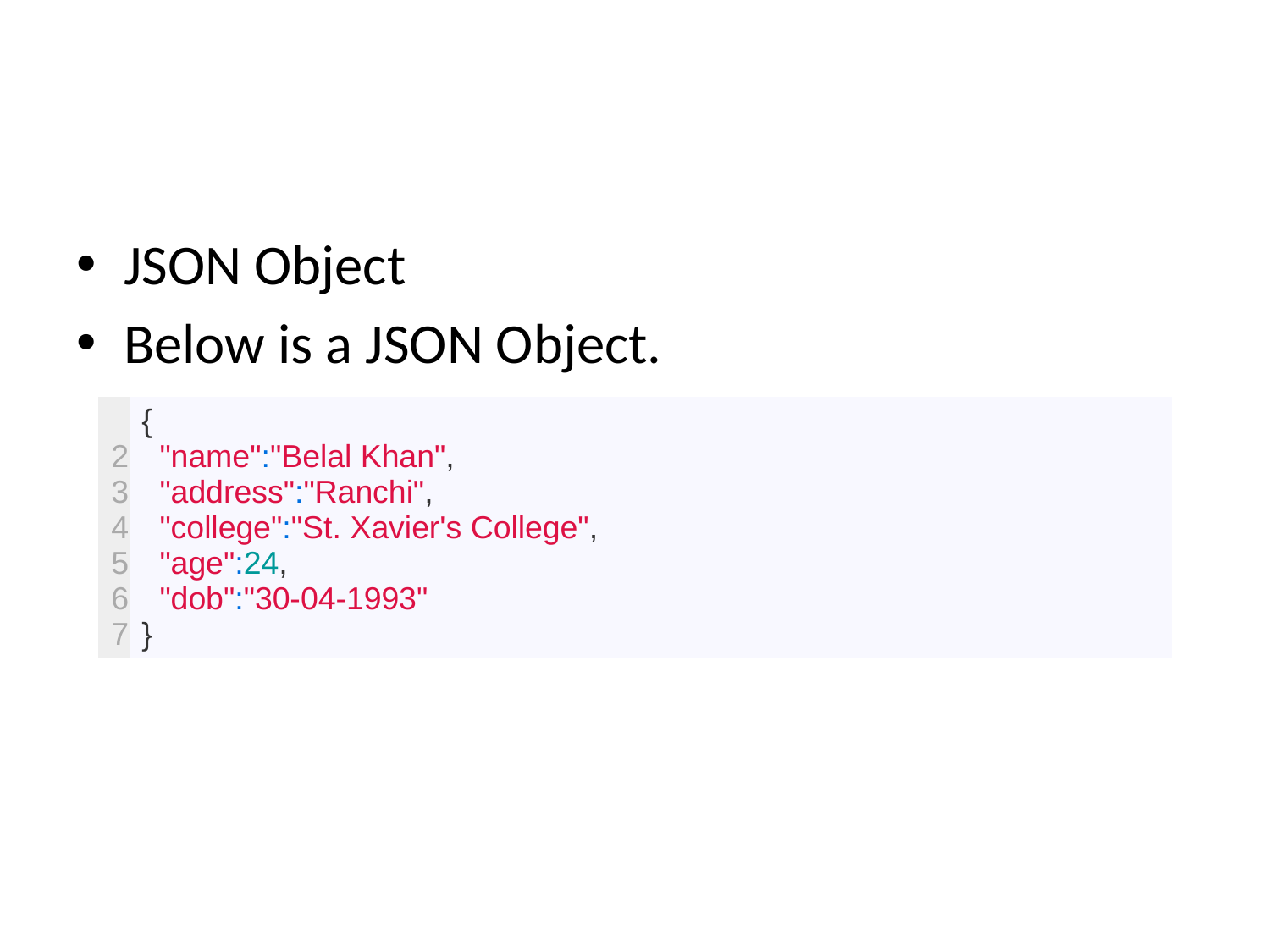

#
JSON Object
Below is a JSON Object.

| 2 3 4 5 6 7 | {   "name":"Belal Khan",   "address":"Ranchi",   "college":"St. Xavier's College",   "age":24,   "dob":"30-04-1993" } |
| --- | --- |